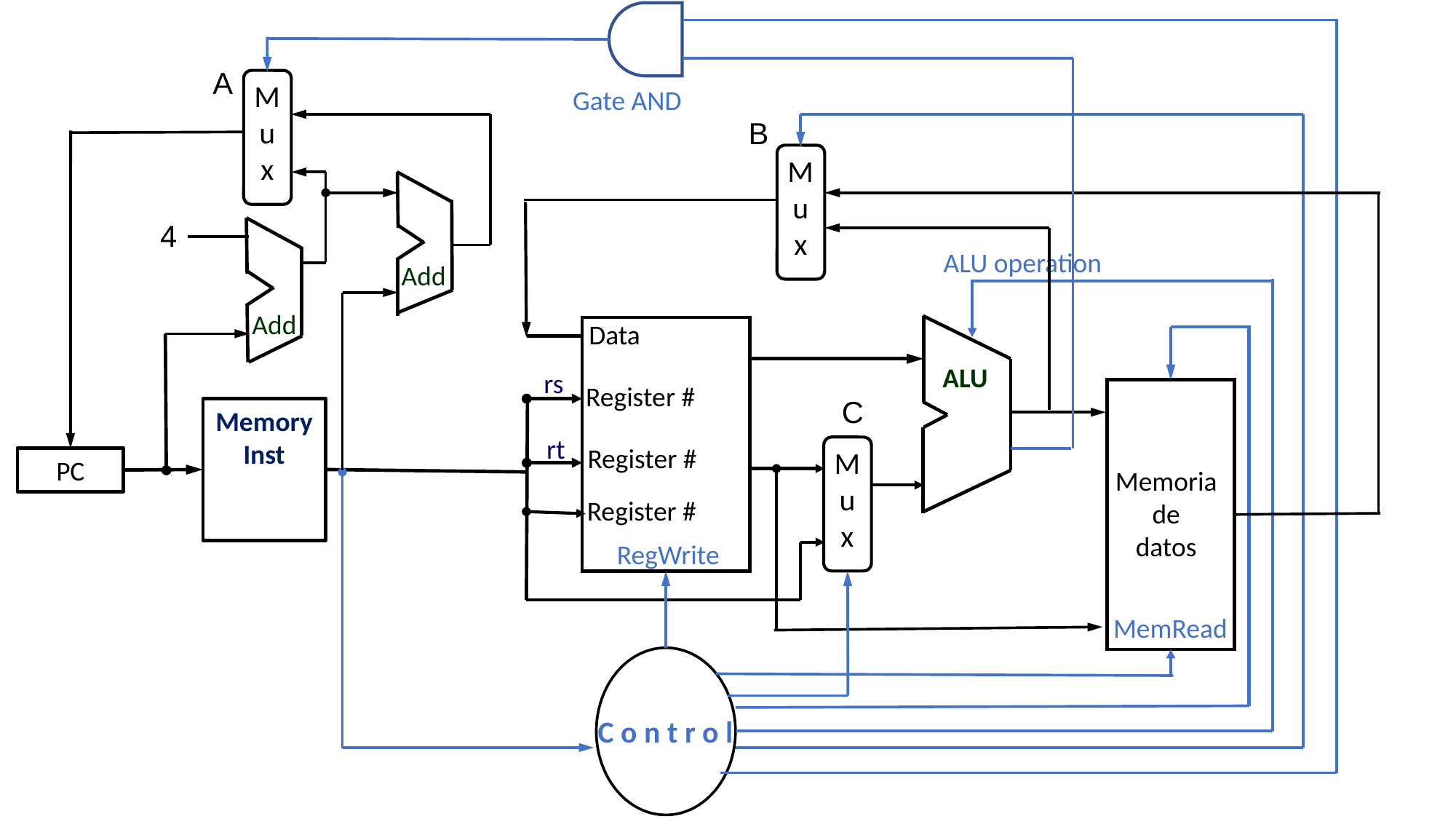

A

M
u
x
Gate AND
B

M
u
x
4
ALU operation
Add
Add
Data
ALU

rs
Register #

C
Memory
Inst

rt
Register #

M
u
x
PC
Memoria
de
datos
Register #
RegWrite
MemRead

C o n t r o l